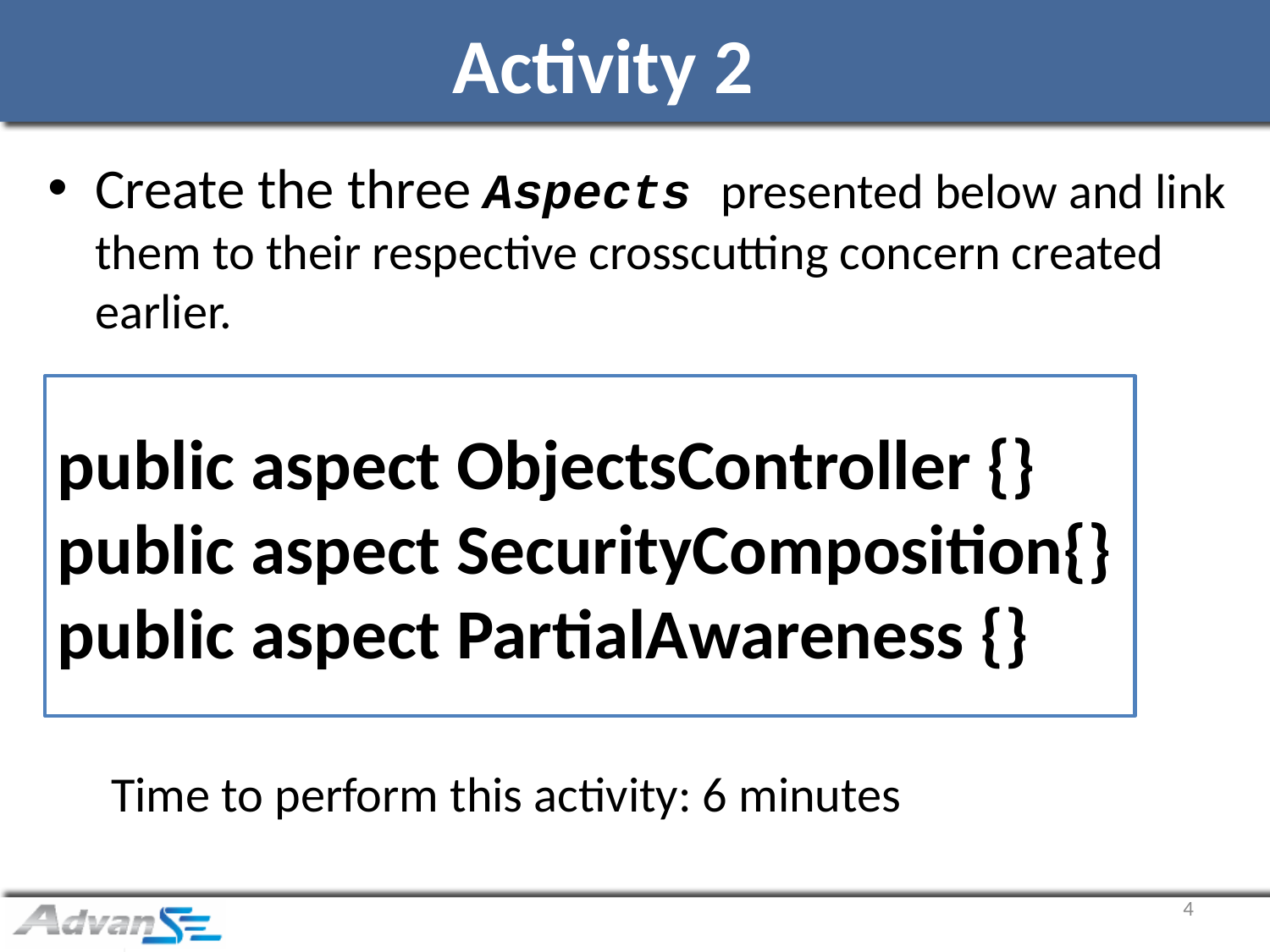

# Activity 2
Create the three Aspects presented below and link them to their respective crosscutting concern created earlier.

Time to perform this activity: 6 minutes

public aspect ObjectsController {}
public aspect SecurityComposition{}
public aspect PartialAwareness {}
4